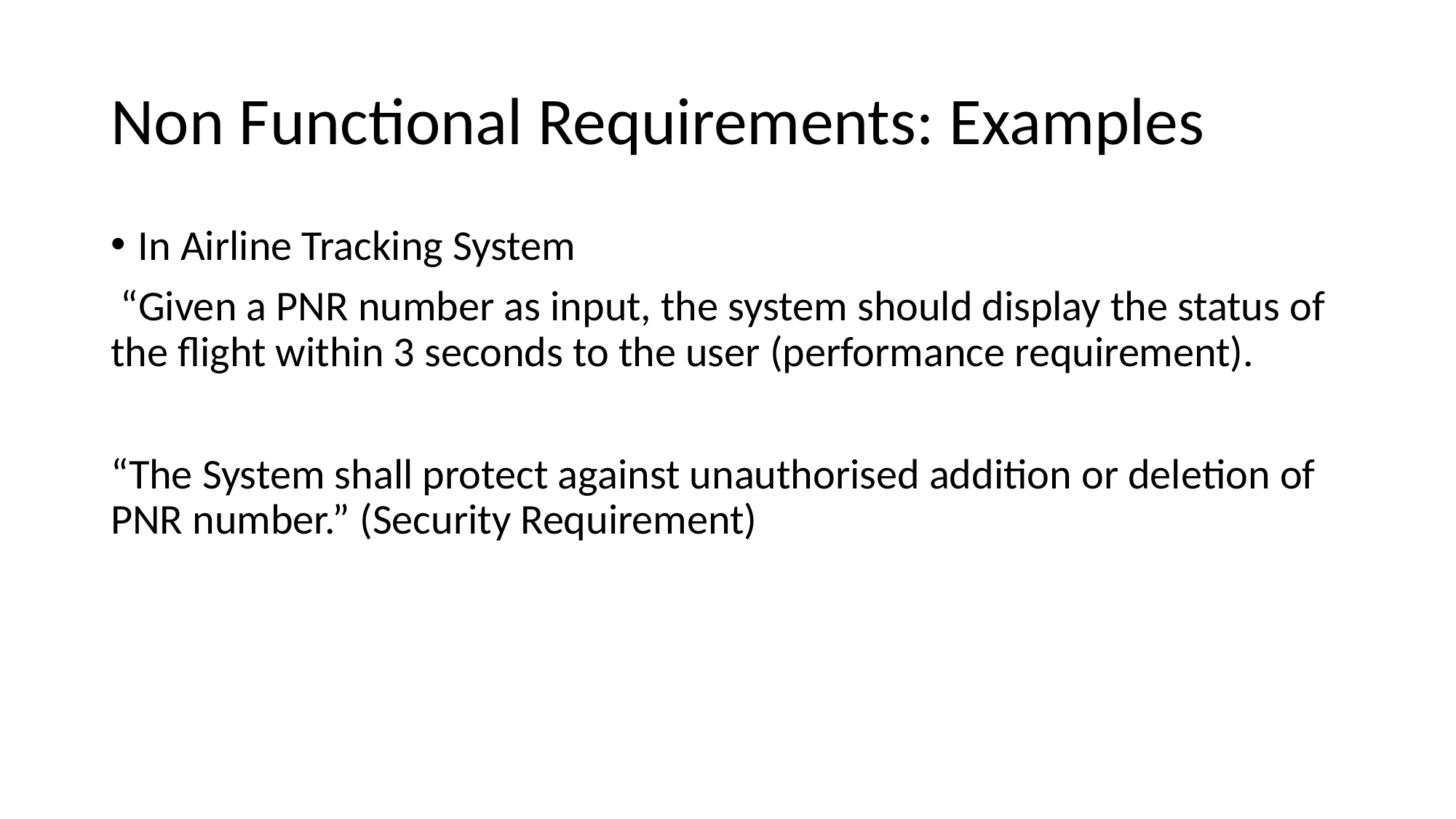

# Non Functional Requirements: Examples
In Airline Tracking System
 “Given a PNR number as input, the system should display the status of the flight within 3 seconds to the user (performance requirement).

“The System shall protect against unauthorised addition or deletion of PNR number.” (Security Requirement)